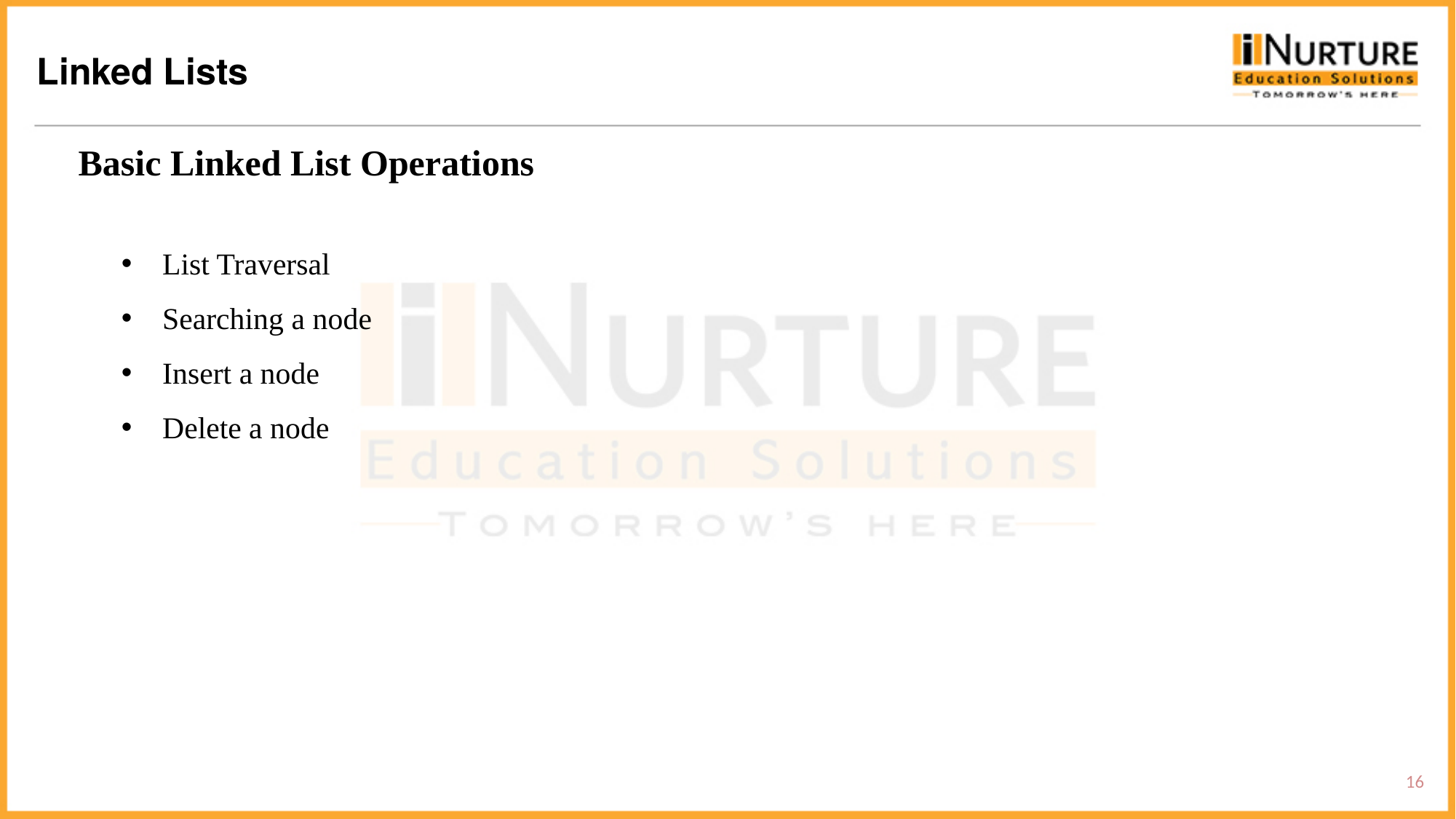

Linked Lists
Basic Linked List Operations

List Traversal
Searching a node
Insert a node
Delete a node
16